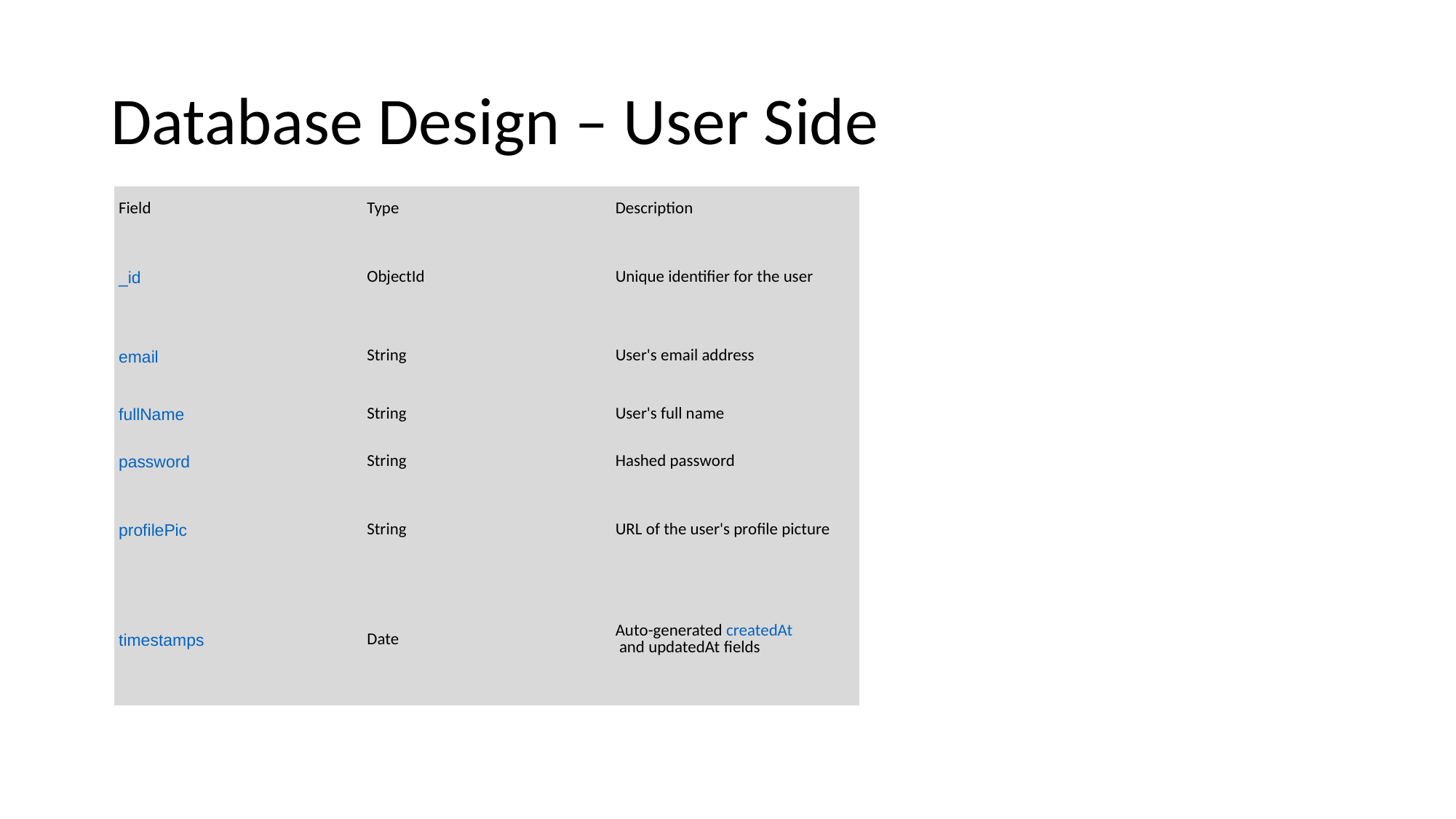

# Database Design – User Side
| Field | Type | Description |
| --- | --- | --- |
| \_id | ObjectId | Unique identifier for the user |
| email | String | User's email address |
| fullName | String | User's full name |
| password | String | Hashed password |
| profilePic | String | URL of the user's profile picture |
| timestamps | Date | Auto-generated createdAt and updatedAt fields |